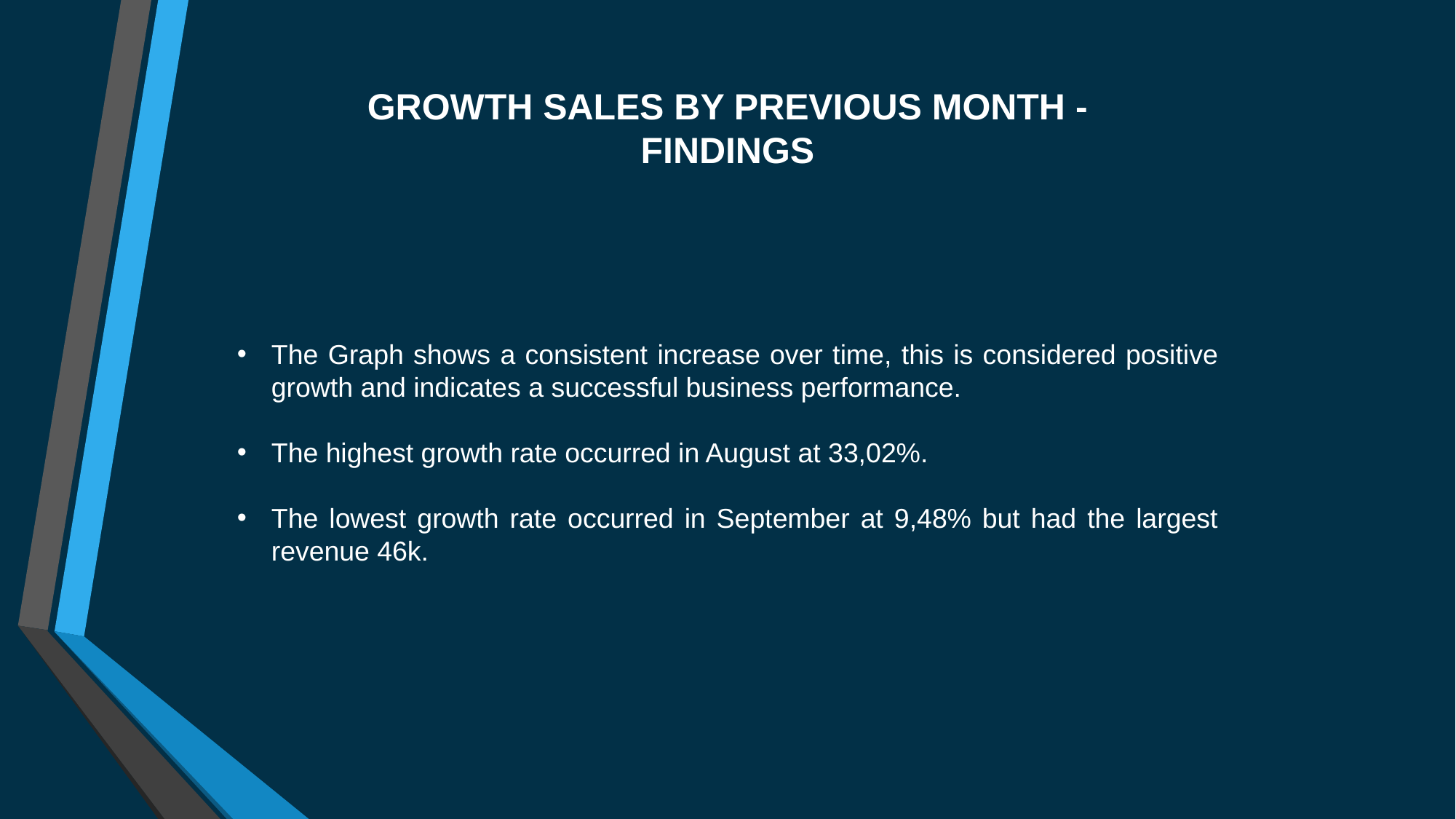

# GROWTH SALES BY PREVIOUS MONTH - FINDINGS

The Graph shows a consistent increase over time, this is considered positive growth and indicates a successful business performance.

The highest growth rate occurred in August at 33,02%.

The lowest growth rate occurred in September at 9,48% but had the largest revenue 46k.